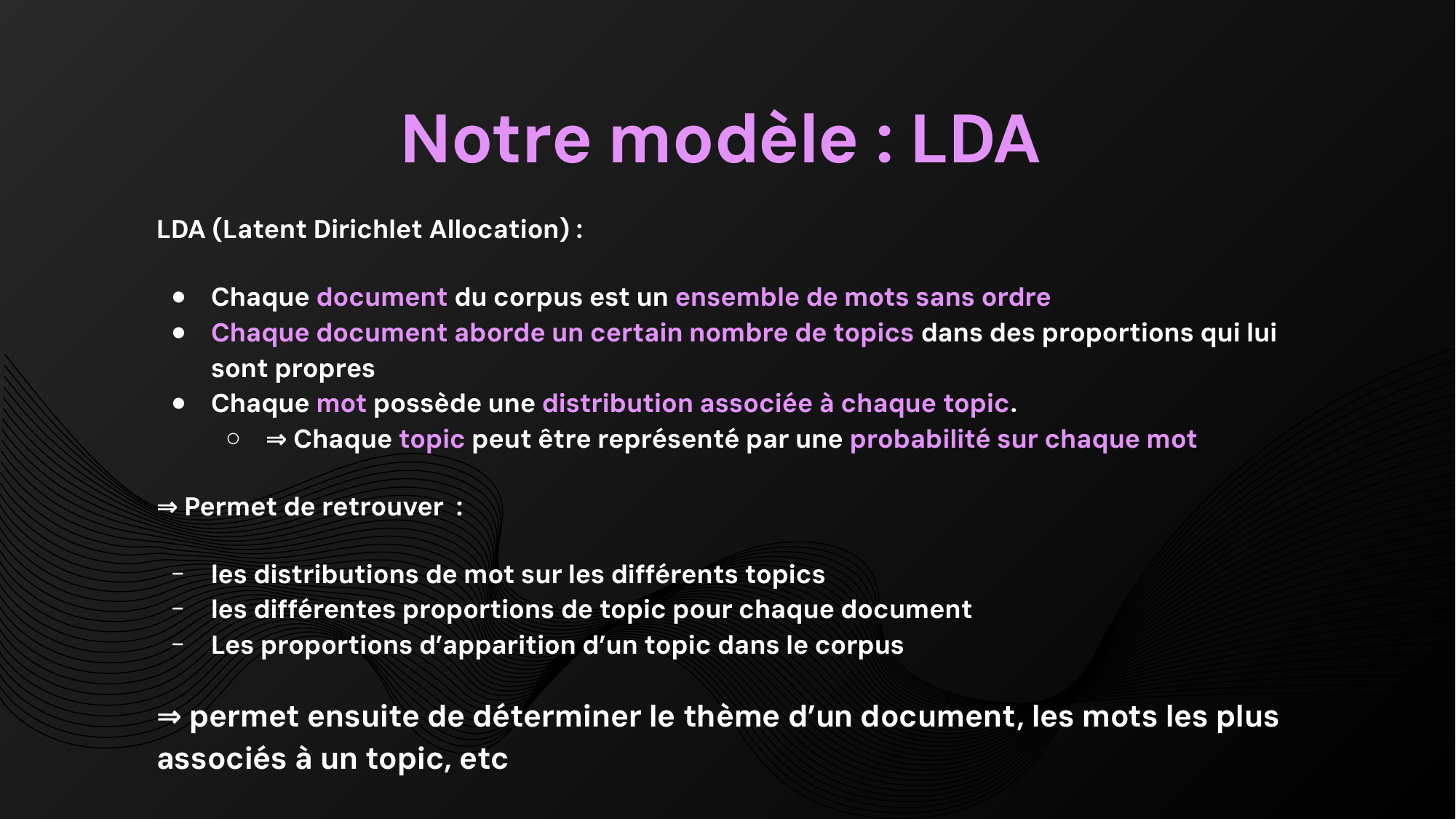

# Notre modèle : LDA
LDA (Latent Dirichlet Allocation) :
Chaque document du corpus est un ensemble de mots sans ordre
Chaque document aborde un certain nombre de topics dans des proportions qui lui sont propres
Chaque mot possède une distribution associée à chaque topic.
⇒ Chaque topic peut être représenté par une probabilité sur chaque mot
⇒ Permet de retrouver  :
les distributions de mot sur les différents topics
les différentes proportions de topic pour chaque document
Les proportions d’apparition d’un topic dans le corpus
⇒ permet ensuite de déterminer le thème d’un document, les mots les plus associés à un topic, etc